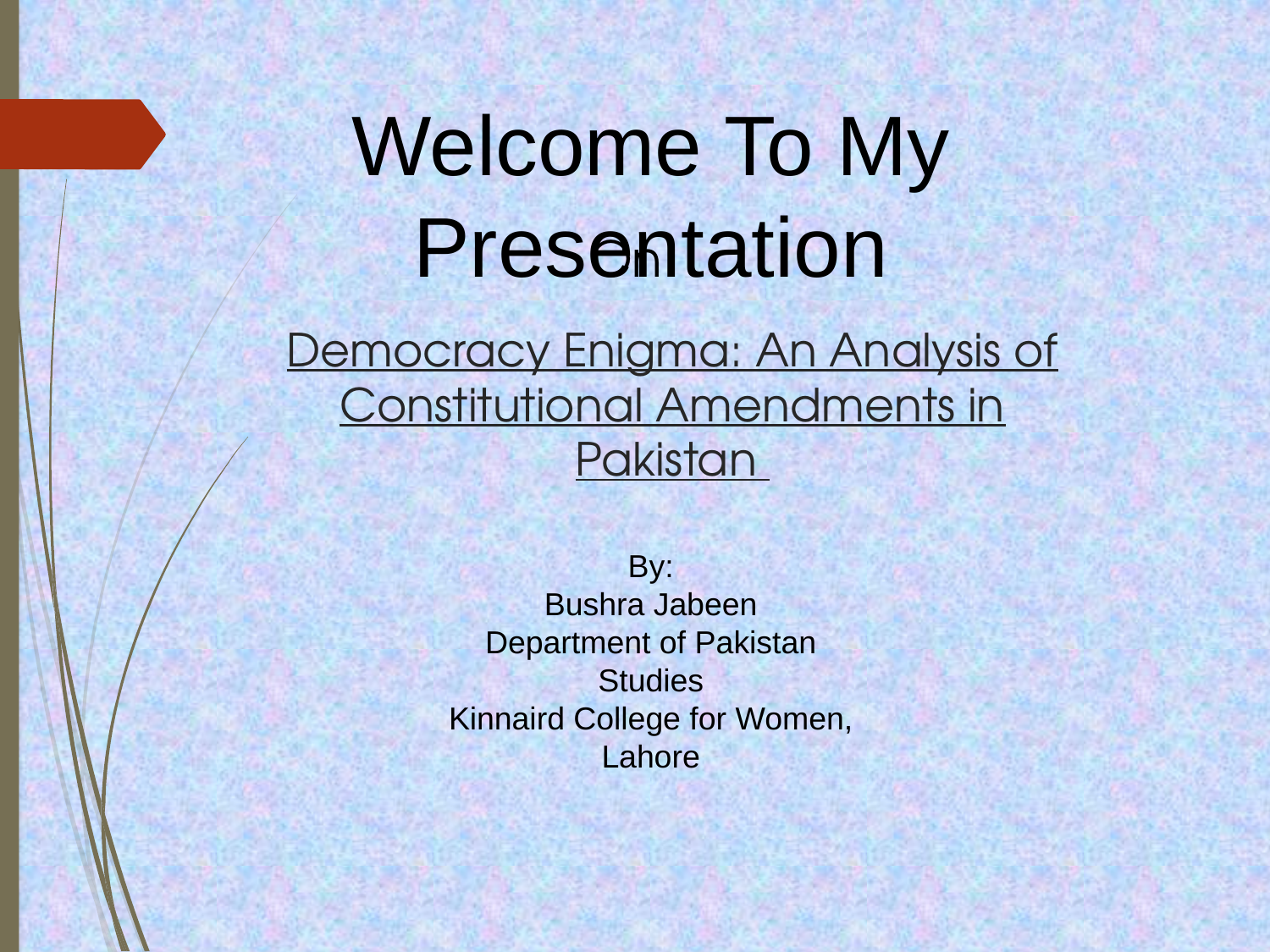

Welcome To My Presentation
On
# Democracy Enigma: An Analysis of Constitutional Amendments in Pakistan
By:
Bushra Jabeen
Department of Pakistan Studies
Kinnaird College for Women, Lahore